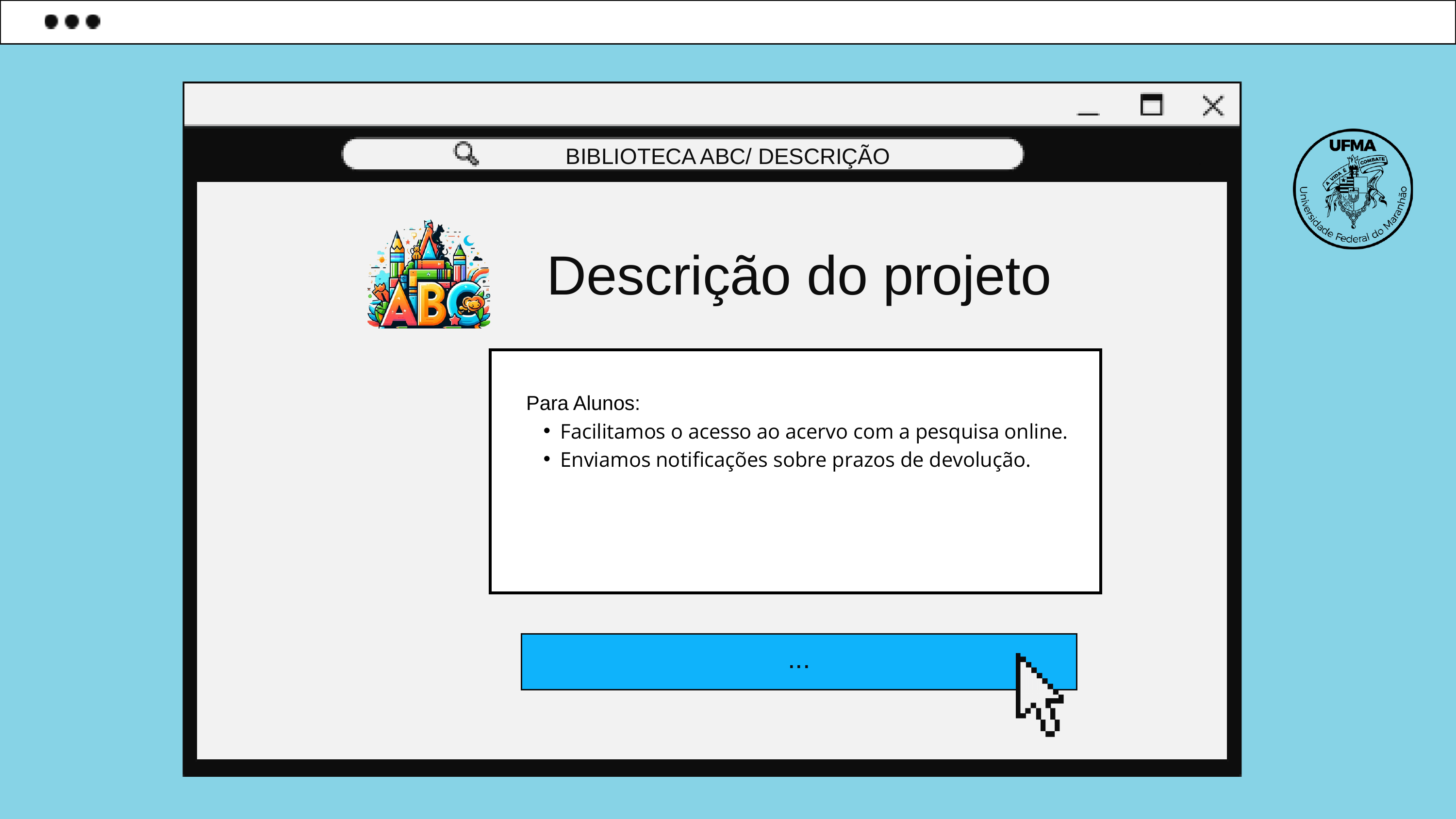

BIBLIOTECA ABC/ DESCRIÇÃO

Descrição do projeto

Para Alunos:
Facilitamos o acesso ao acervo com a pesquisa online.
Enviamos notificações sobre prazos de devolução.

...